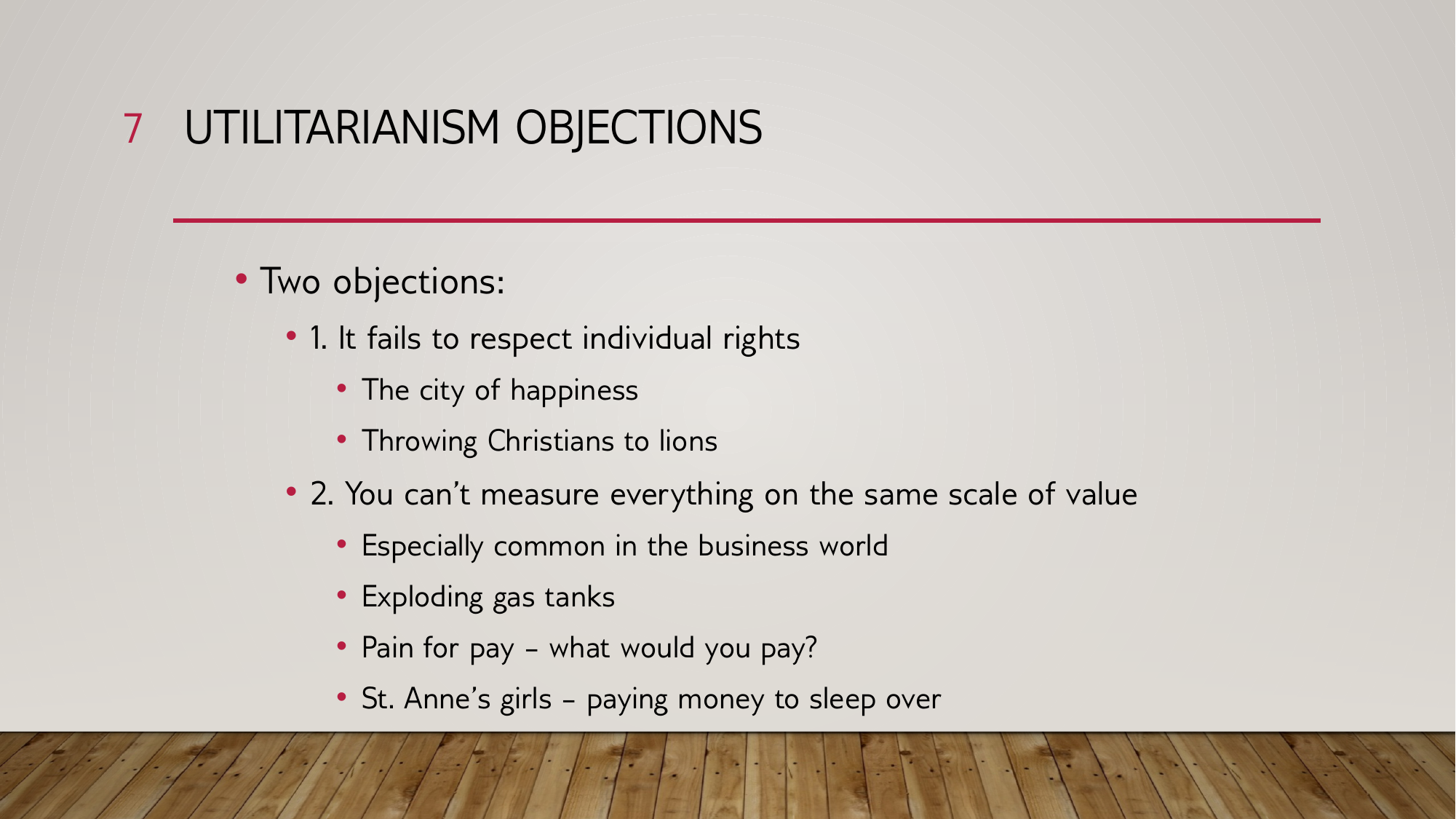

7
# Utilitarianism Objections
Two objections:
1. It fails to respect individual rights
The city of happiness
Throwing Christians to lions
2. You can’t measure everything on the same scale of value
Especially common in the business world
Exploding gas tanks
Pain for pay – what would you pay?
St. Anne’s girls – paying money to sleep over